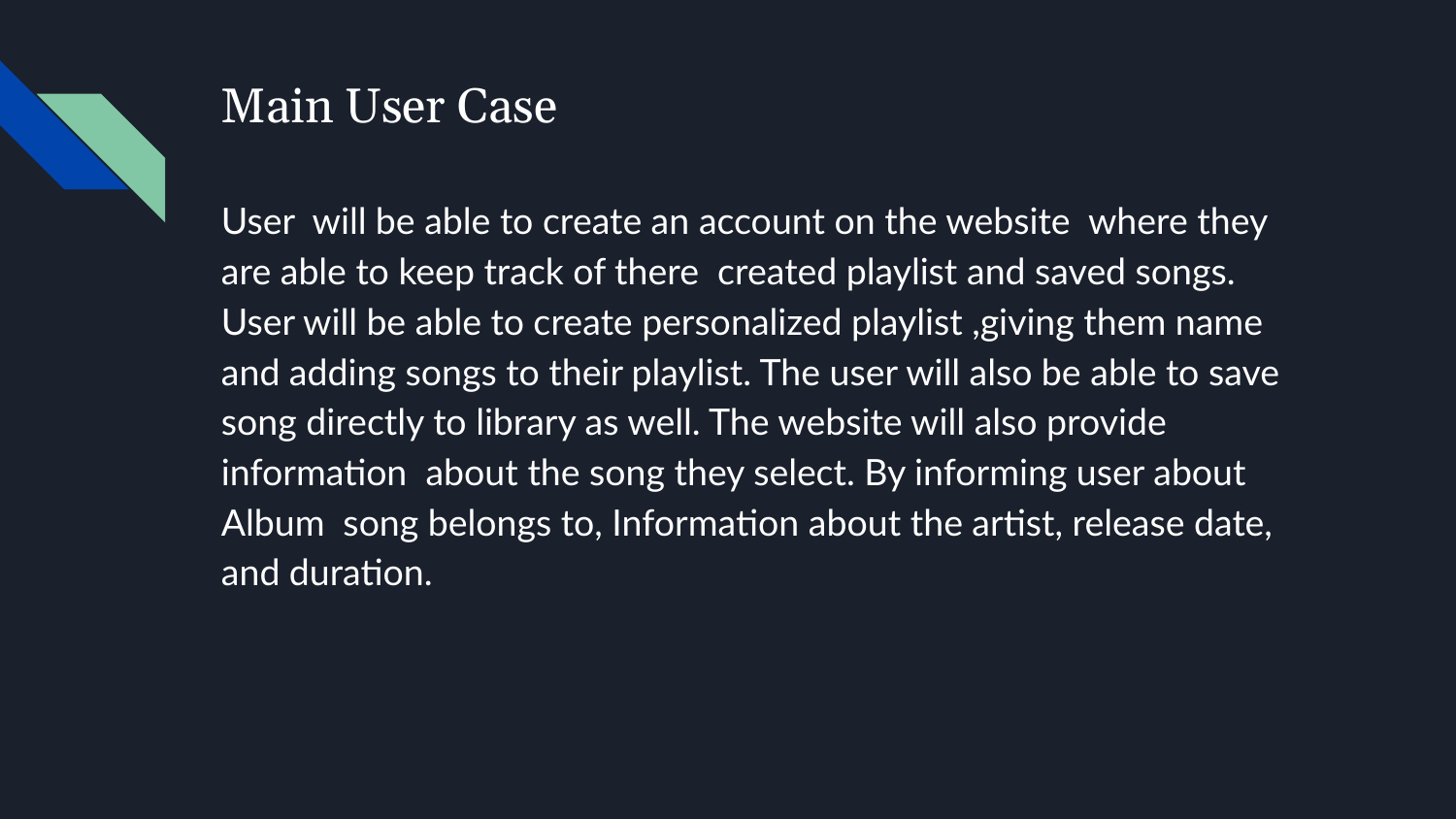

# Main User Case
User  will be able to create an account on the website  where they are able to keep track of there  created playlist and saved songs. User will be able to create personalized playlist ,giving them name and adding songs to their playlist. The user will also be able to save song directly to library as well. The website will also provide information  about the song they select. By informing user about  Album  song belongs to, Information about the artist, release date, and duration.